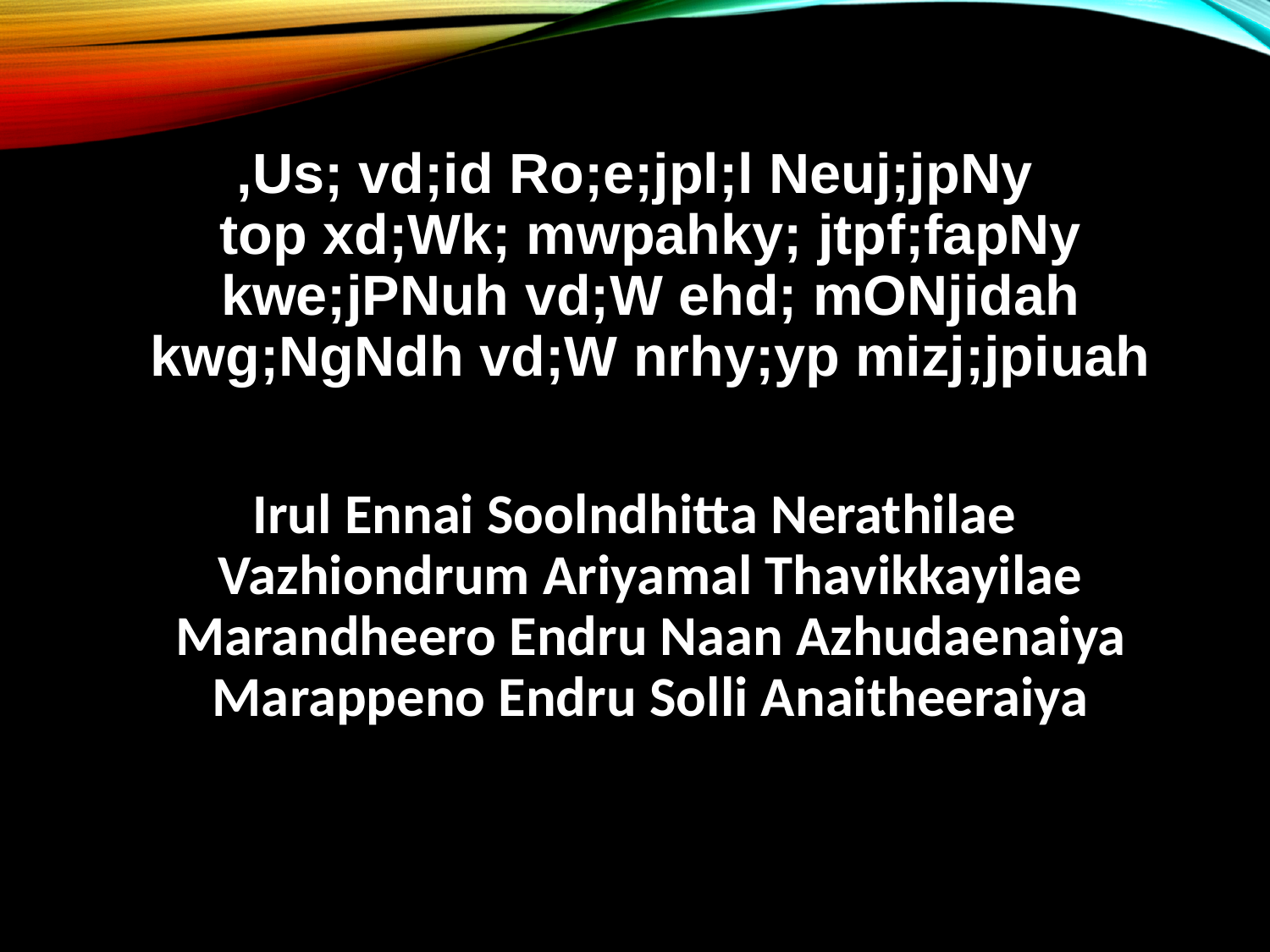

,Us; vd;id Ro;e;jpl;l Neuj;jpNy
top xd;Wk; mwpahky; jtpf;fapNy
kwe;jPNuh vd;W ehd; mONjidah
kwg;NgNdh vd;W nrhy;yp mizj;jpiuah

Irul Ennai Soolndhitta Nerathilae
Vazhiondrum Ariyamal Thavikkayilae
Marandheero Endru Naan Azhudaenaiya
Marappeno Endru Solli Anaitheeraiya